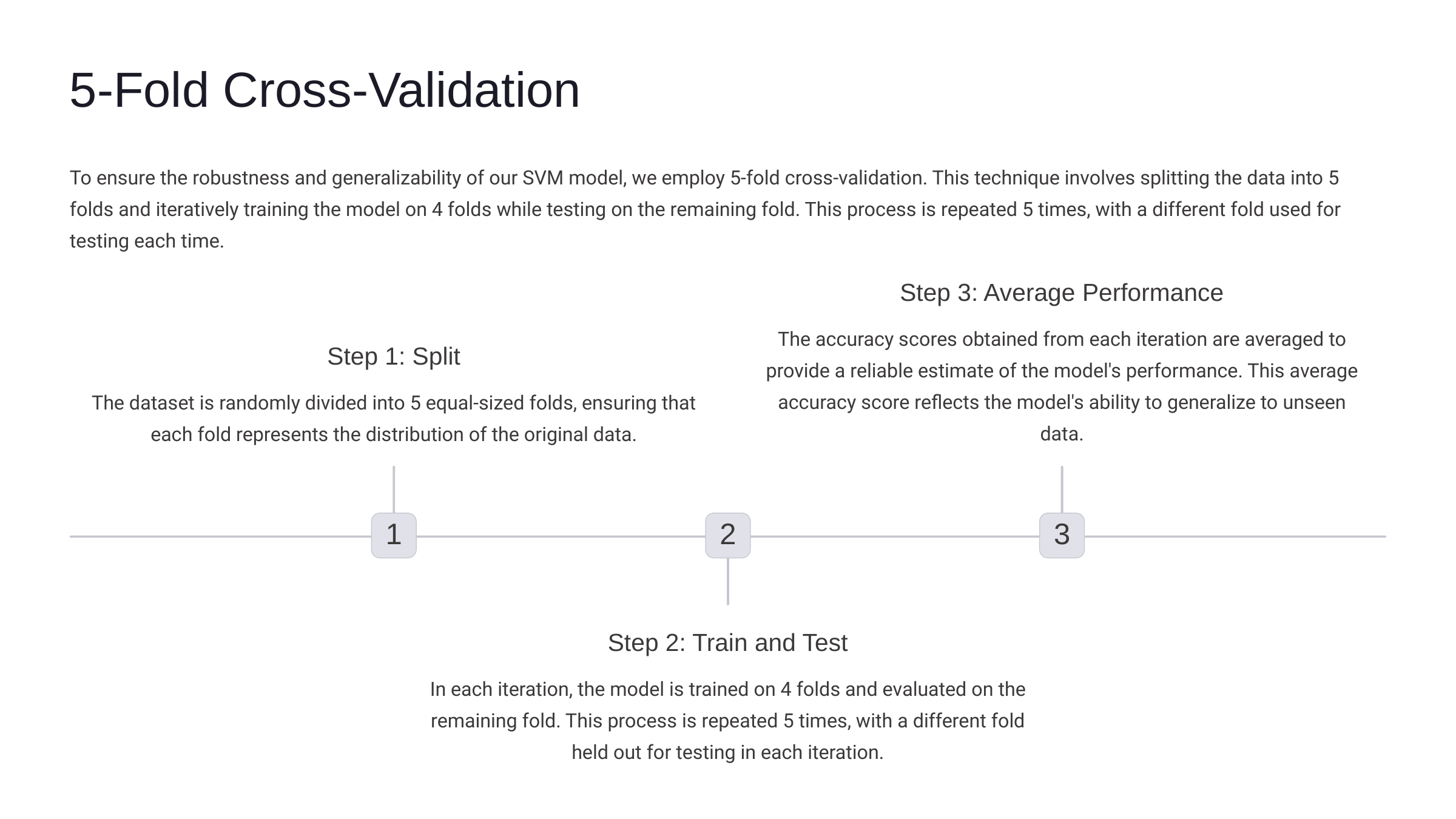

5-Fold Cross-Validation
To ensure the robustness and generalizability of our SVM model, we employ 5-fold cross-validation. This technique involves splitting the data into 5 folds and iteratively training the model on 4 folds while testing on the remaining fold. This process is repeated 5 times, with a different fold used for testing each time.
Step 3: Average Performance
The accuracy scores obtained from each iteration are averaged to provide a reliable estimate of the model's performance. This average accuracy score reflects the model's ability to generalize to unseen data.
Step 1: Split
The dataset is randomly divided into 5 equal-sized folds, ensuring that each fold represents the distribution of the original data.

1
2
3

Step 2: Train and Test
In each iteration, the model is trained on 4 folds and evaluated on the remaining fold. This process is repeated 5 times, with a different fold held out for testing in each iteration.